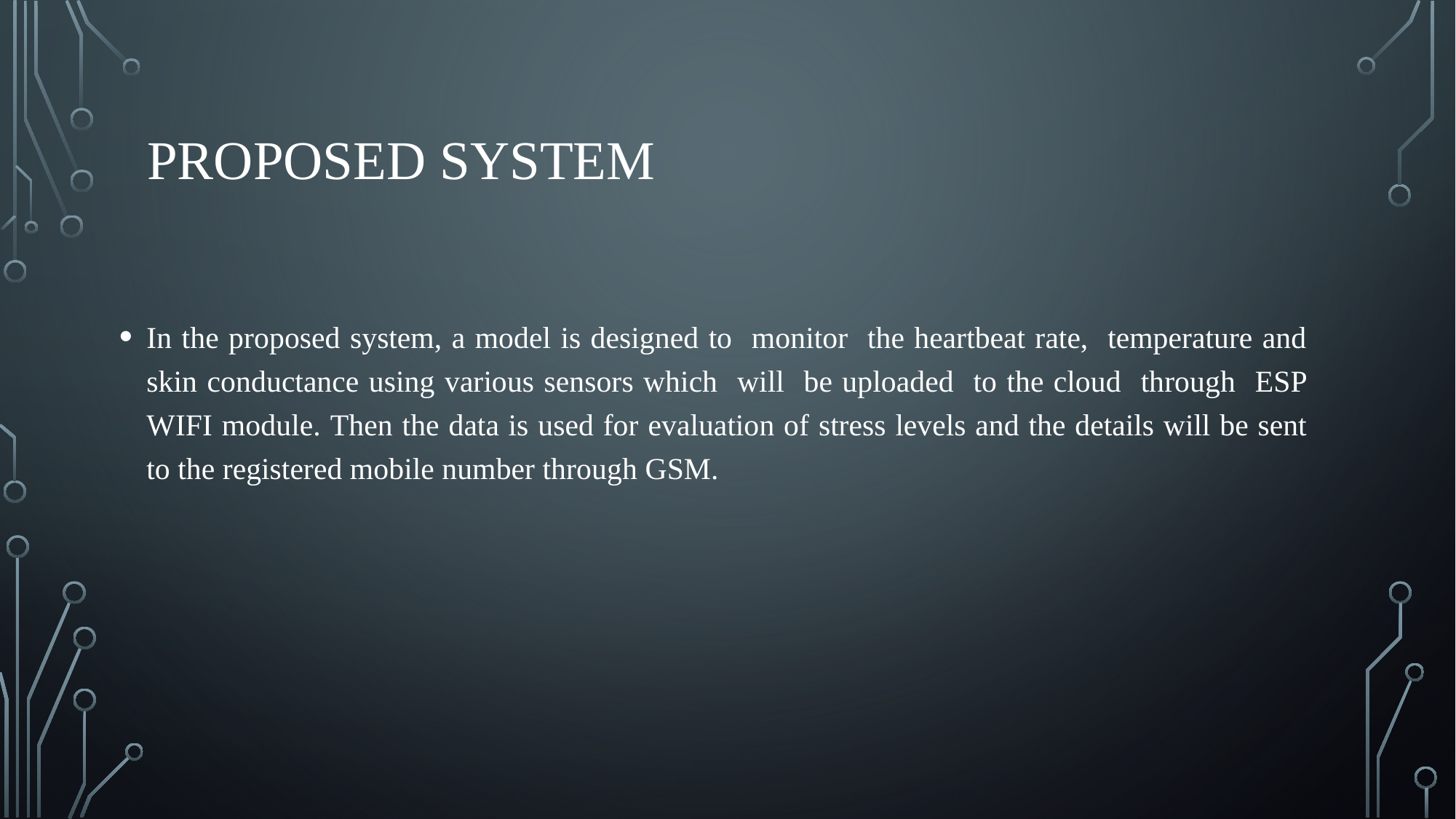

# PROPOSED SYSTEM
In the proposed system, a model is designed to  monitor  the heartbeat rate,  temperature and skin conductance using various sensors which  will  be uploaded  to the cloud  through  ESP WIFI module. Then the data is used for evaluation of stress levels and the details will be sent to the registered mobile number through GSM.